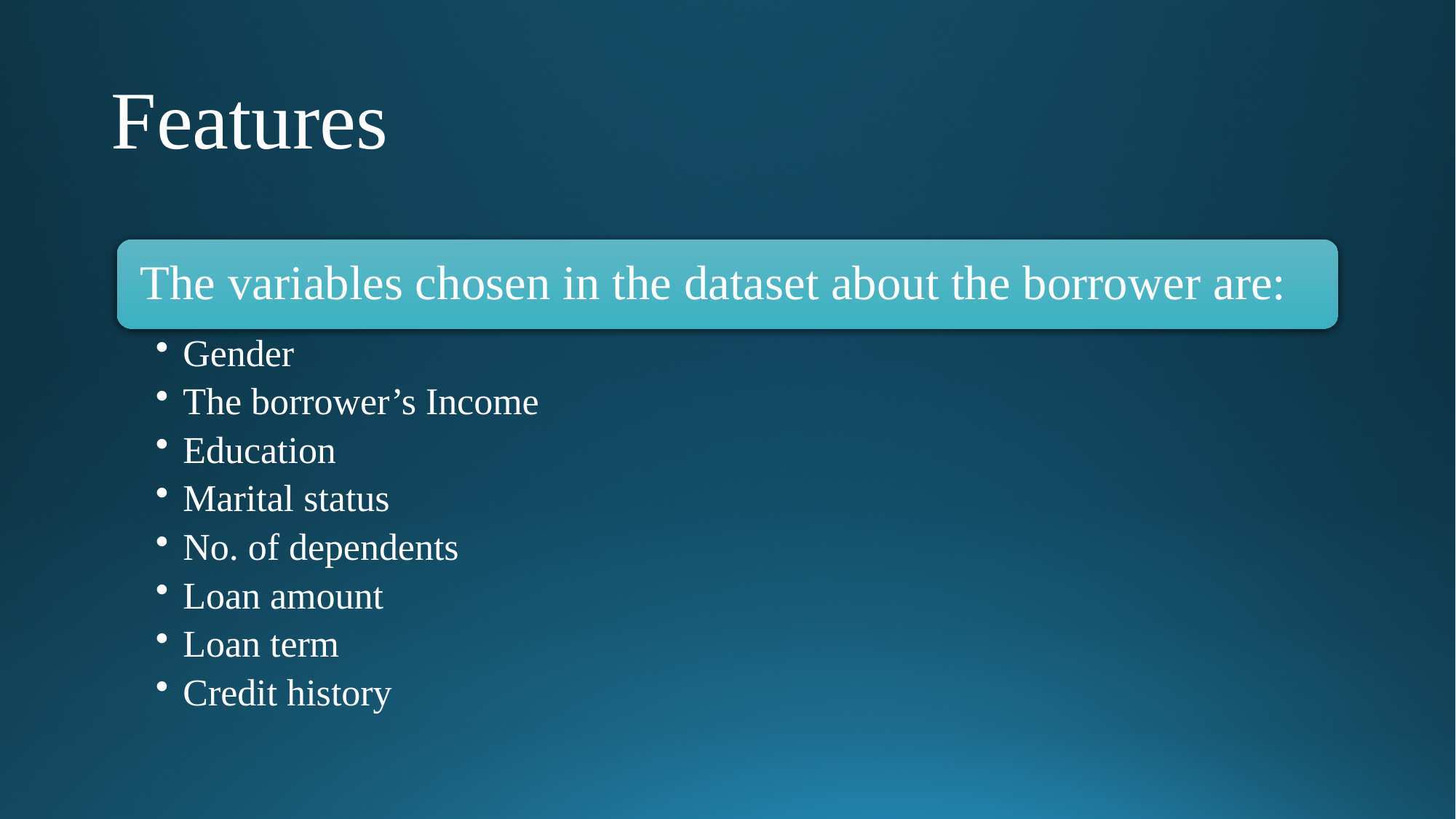

# Features
The variables chosen in the dataset about the borrower are:
Gender
The borrower’s Income
Education
Marital status
No. of dependents
Loan amount
Loan term
Credit history